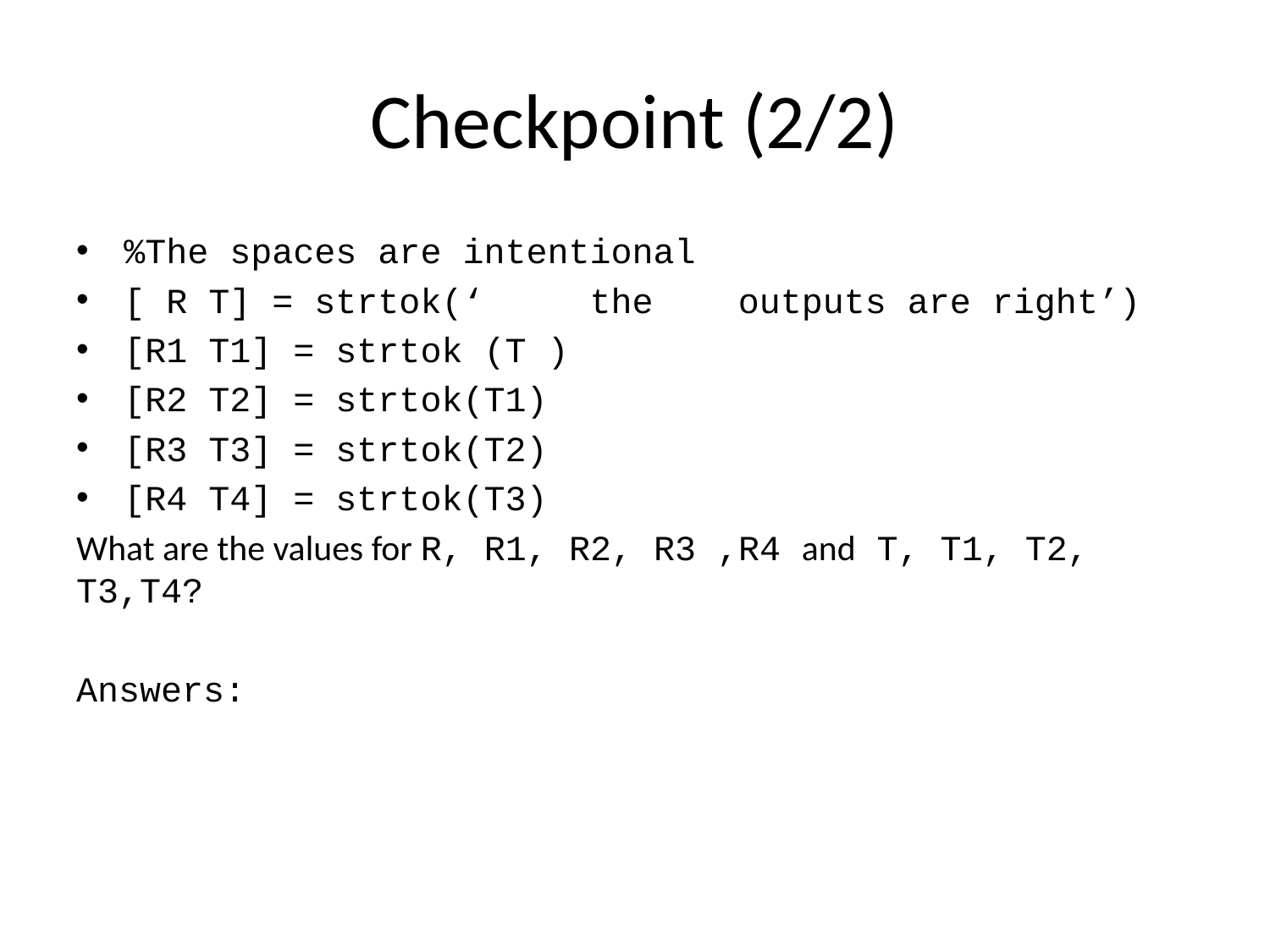

# Checkpoint (2/2)
%The spaces are intentional
[ R T] = strtok(‘     the    outputs are right’)
[R1 T1] = strtok (T )
[R2 T2] = strtok(T1)
[R3 T3] = strtok(T2)
[R4 T4] = strtok(T3)
What are the values for R, R1, R2, R3 ,R4 and T, T1, T2, T3,T4?

Answers: Try working it by hand, because I m trying to prep you for the test because the answers will seem a lot clearer and this might be the mind setup you’re looking for.